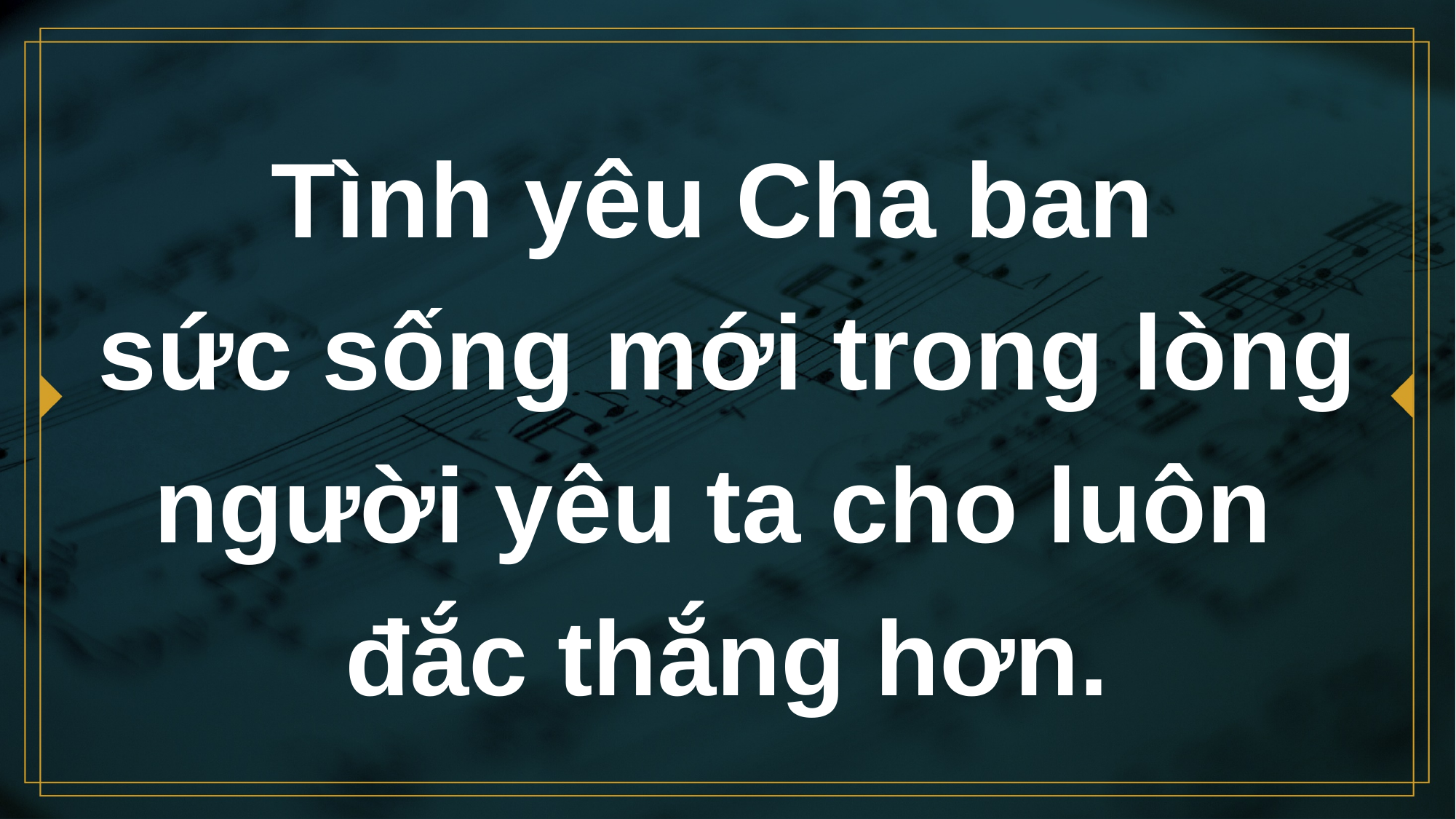

# Tình yêu Cha ban sức sống mới trong lòng người yêu ta cho luôn đắc thắng hơn.